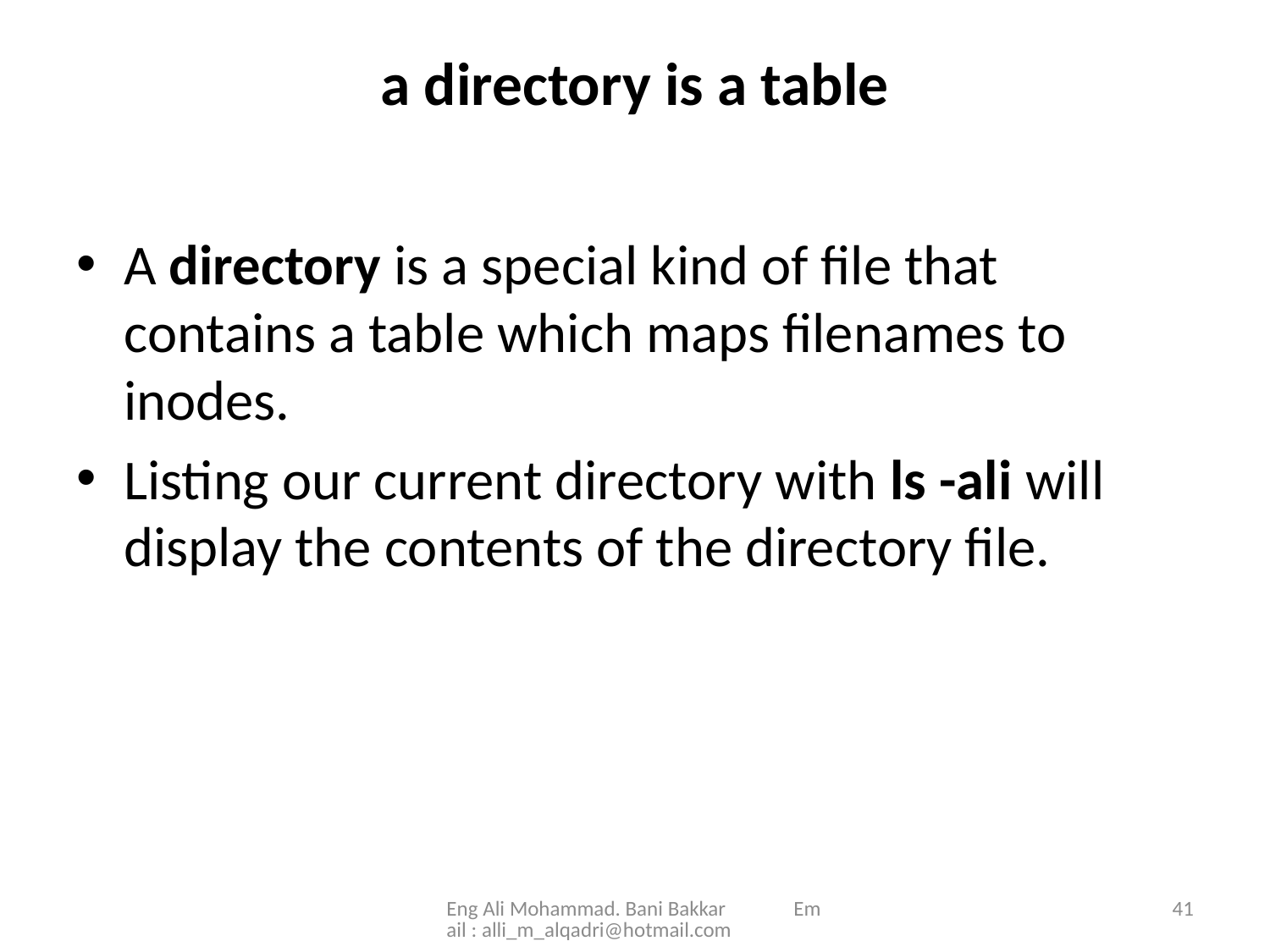

# a directory is a table
A directory is a special kind of file that contains a table which maps filenames to inodes.
Listing our current directory with ls -ali will display the contents of the directory file.
Eng Ali Mohammad. Bani Bakkar              Email : alli_m_alqadri@hotmail.com
41